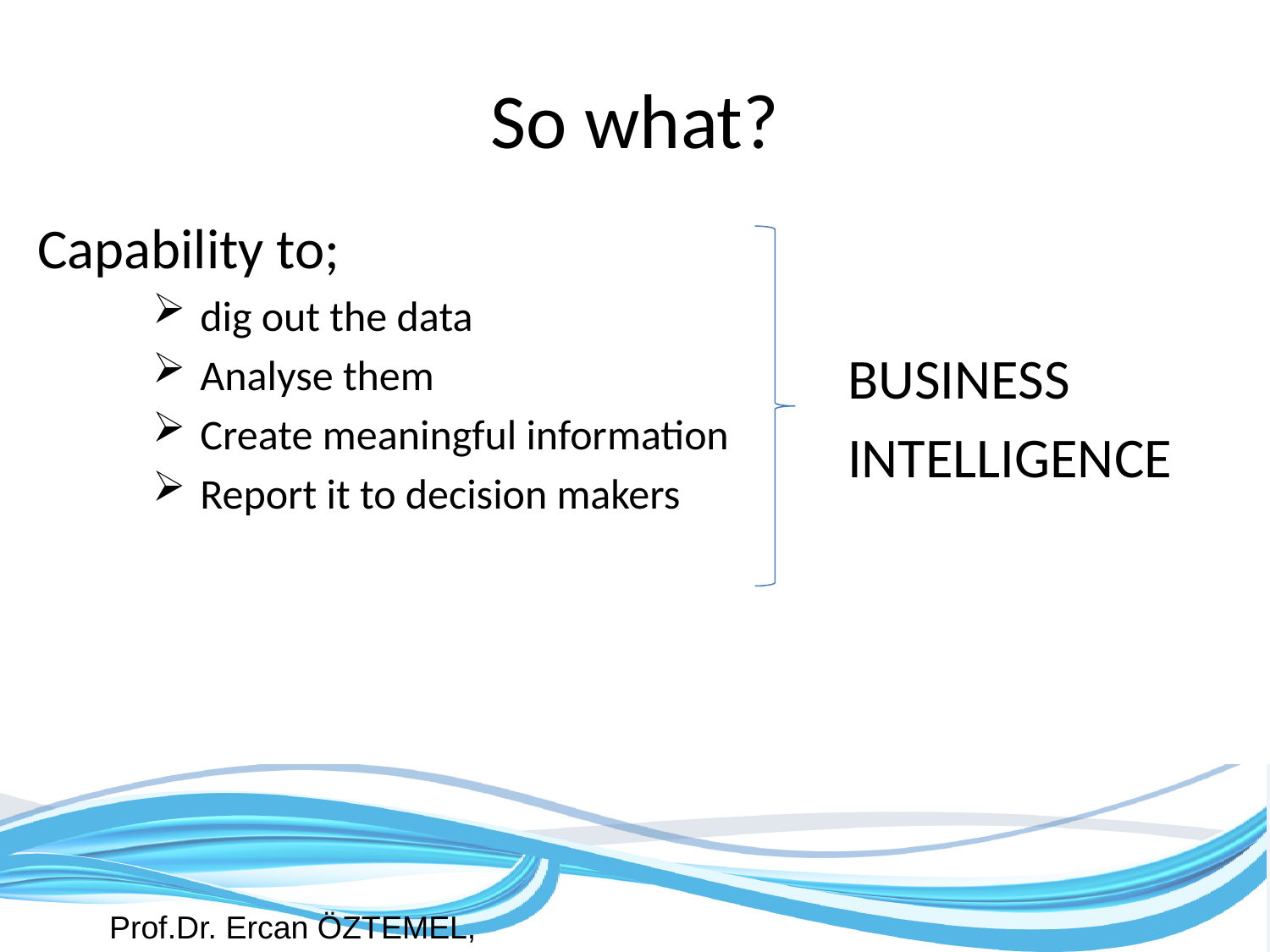

# So what?
Capability to;
dig out the data
Analyse them
Create meaningful information
Report it to decision makers

BUSINESS
INTELLIGENCE